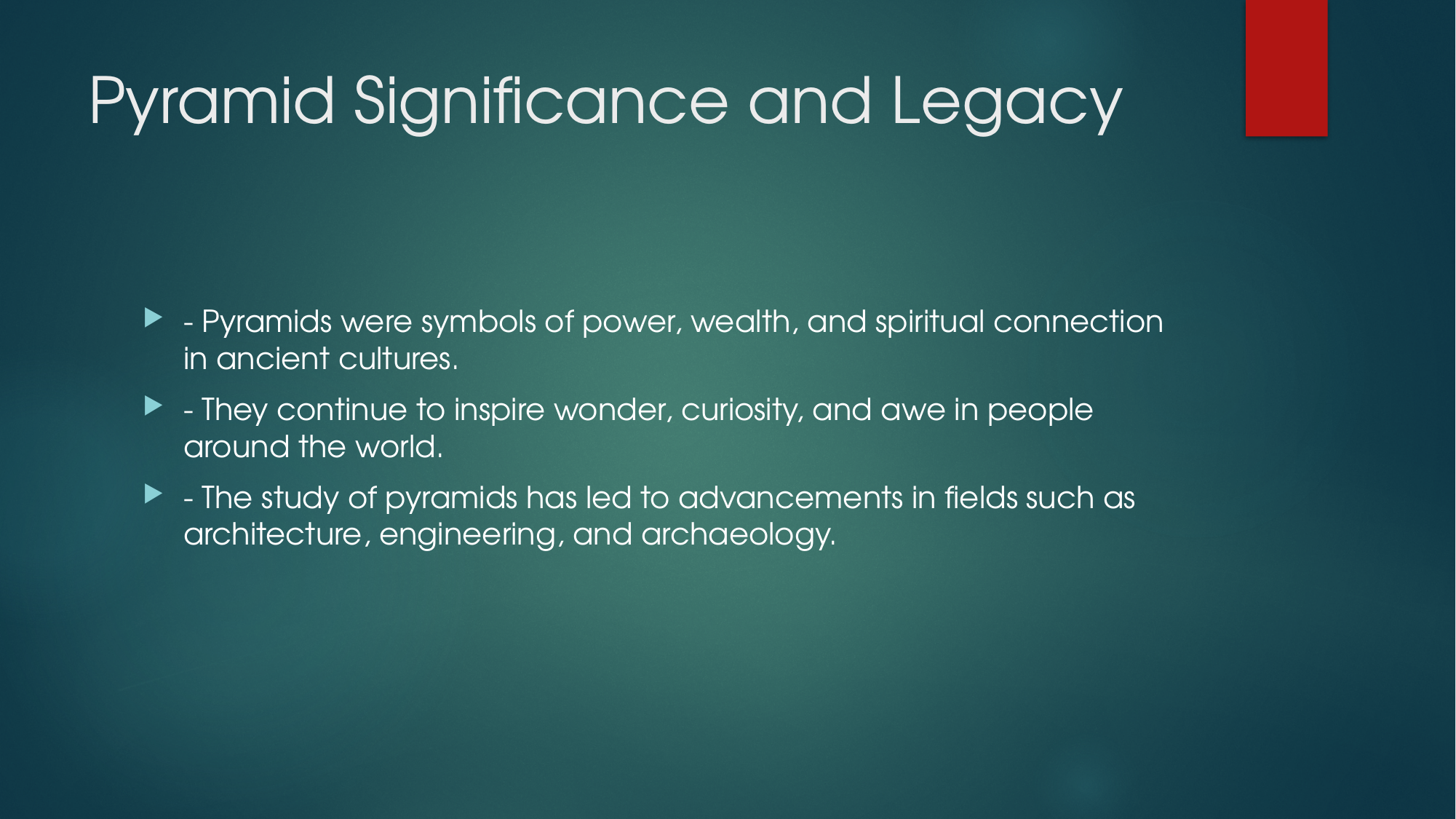

# Pyramid Significance and Legacy

- Pyramids were symbols of power, wealth, and spiritual connection in ancient cultures.
- They continue to inspire wonder, curiosity, and awe in people around the world.
- The study of pyramids has led to advancements in fields such as architecture, engineering, and archaeology.